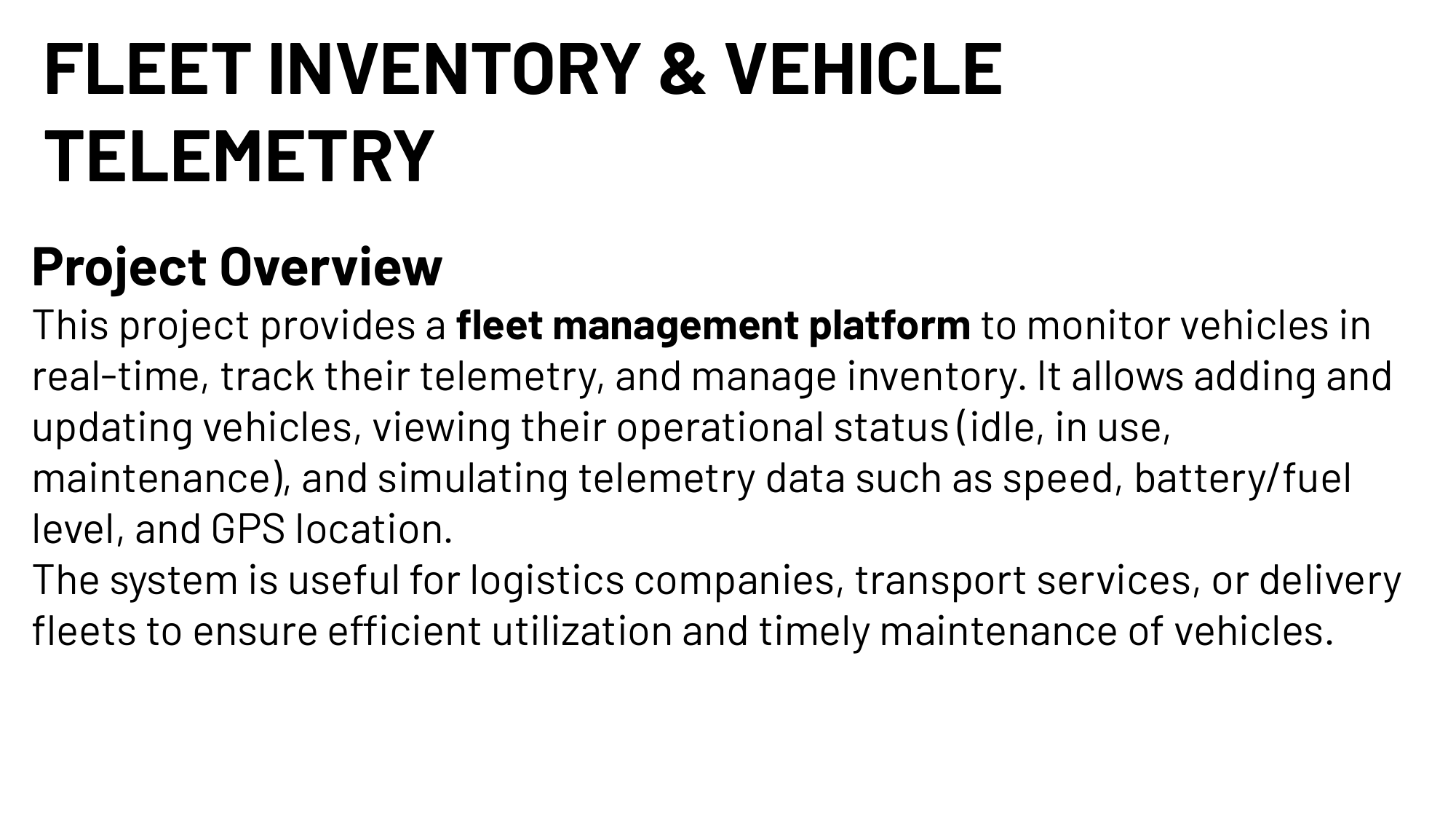

FLEET INVENTORY & VEHICLE TELEMETRY
Project Overview
This project provides a fleet management platform to monitor vehicles in real-time, track their telemetry, and manage inventory. It allows adding and updating vehicles, viewing their operational status (idle, in use, maintenance), and simulating telemetry data such as speed, battery/fuel level, and GPS location.
The system is useful for logistics companies, transport services, or delivery fleets to ensure efficient utilization and timely maintenance of vehicles.